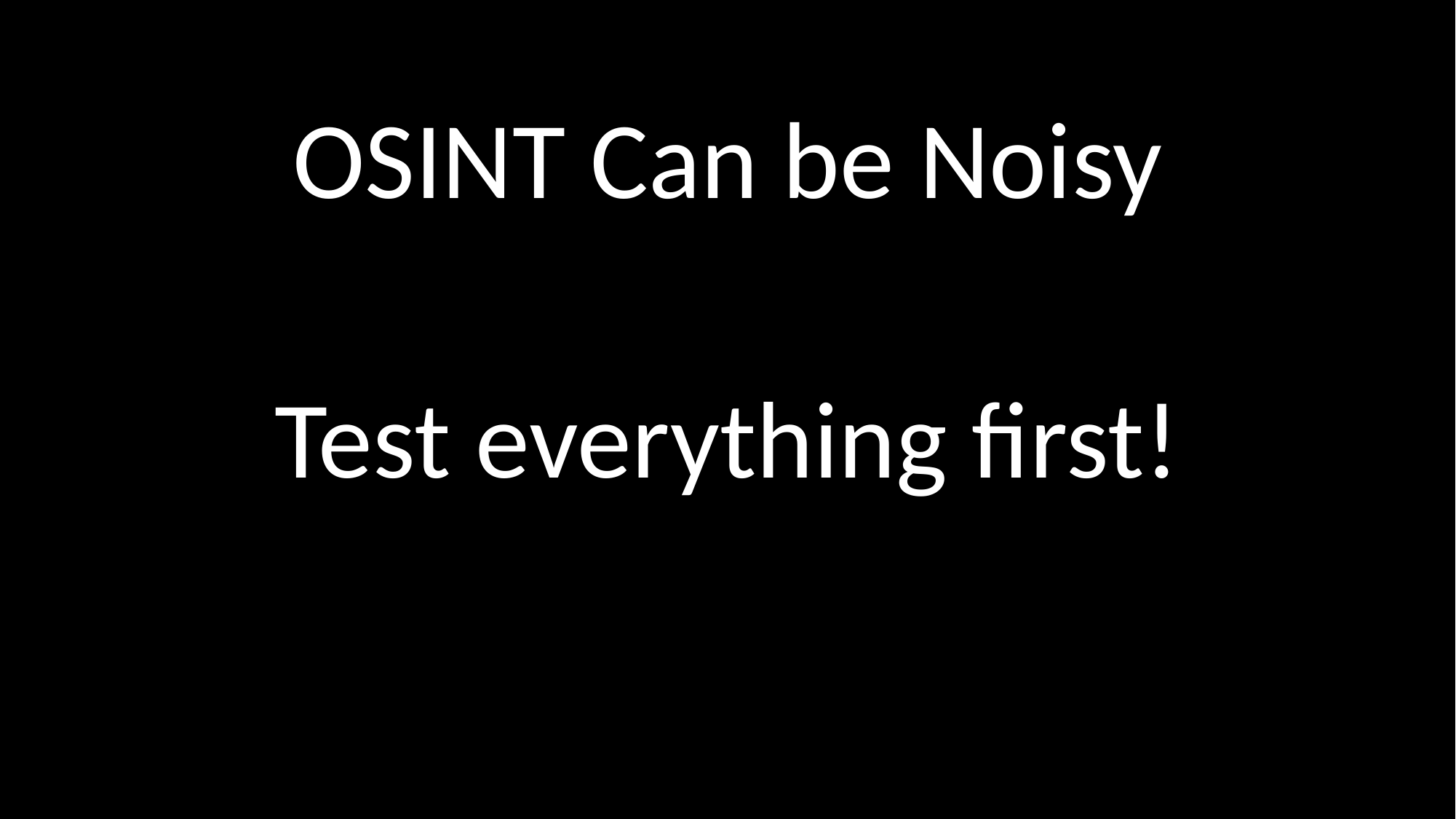

# OSINT Can be Noisy

Test everything first!